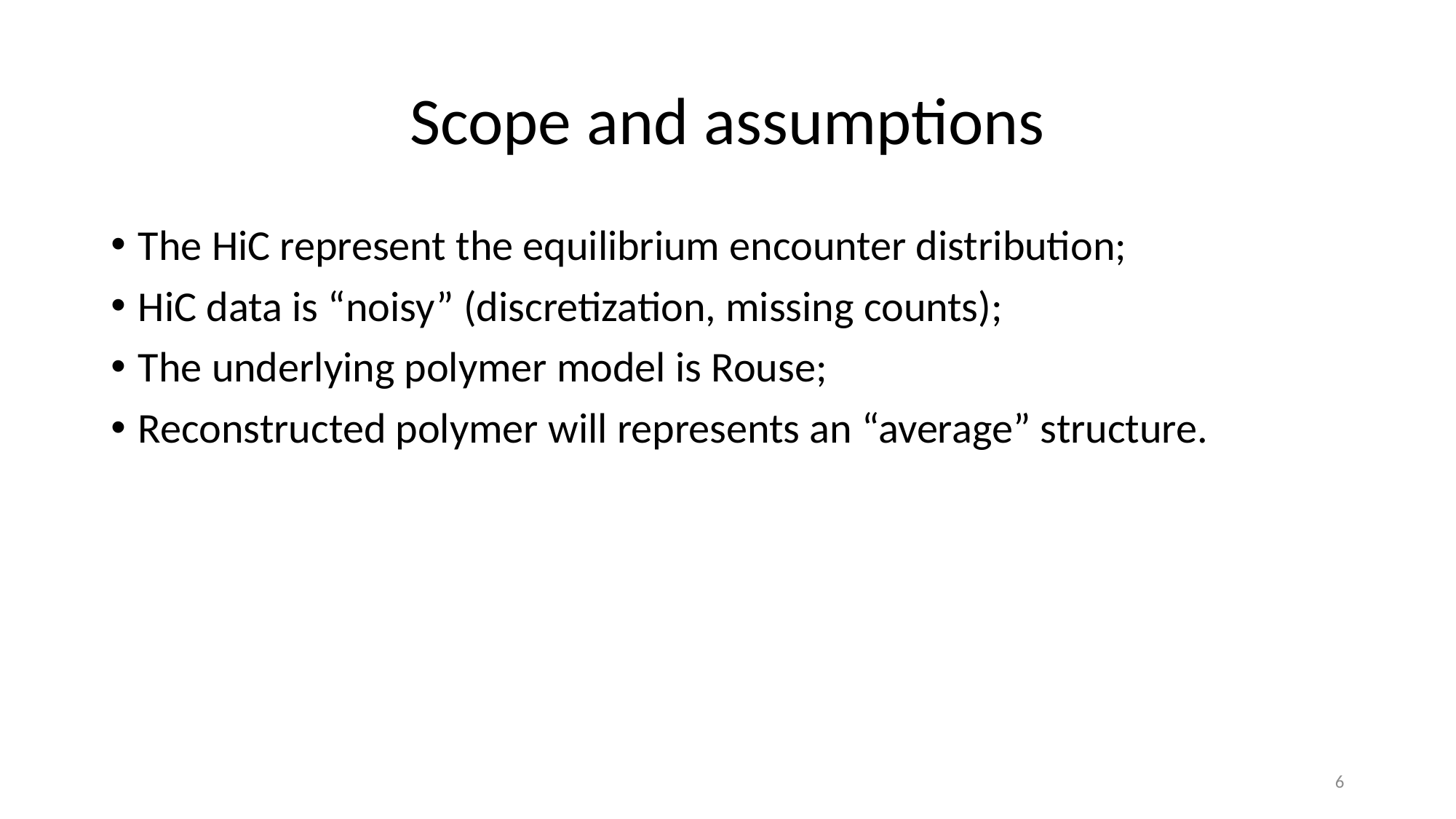

# Scope and assumptions
The HiC represent the equilibrium encounter distribution;
HiC data is “noisy” (discretization, missing counts);
The underlying polymer model is Rouse;
Reconstructed polymer will represents an “average” structure.

6